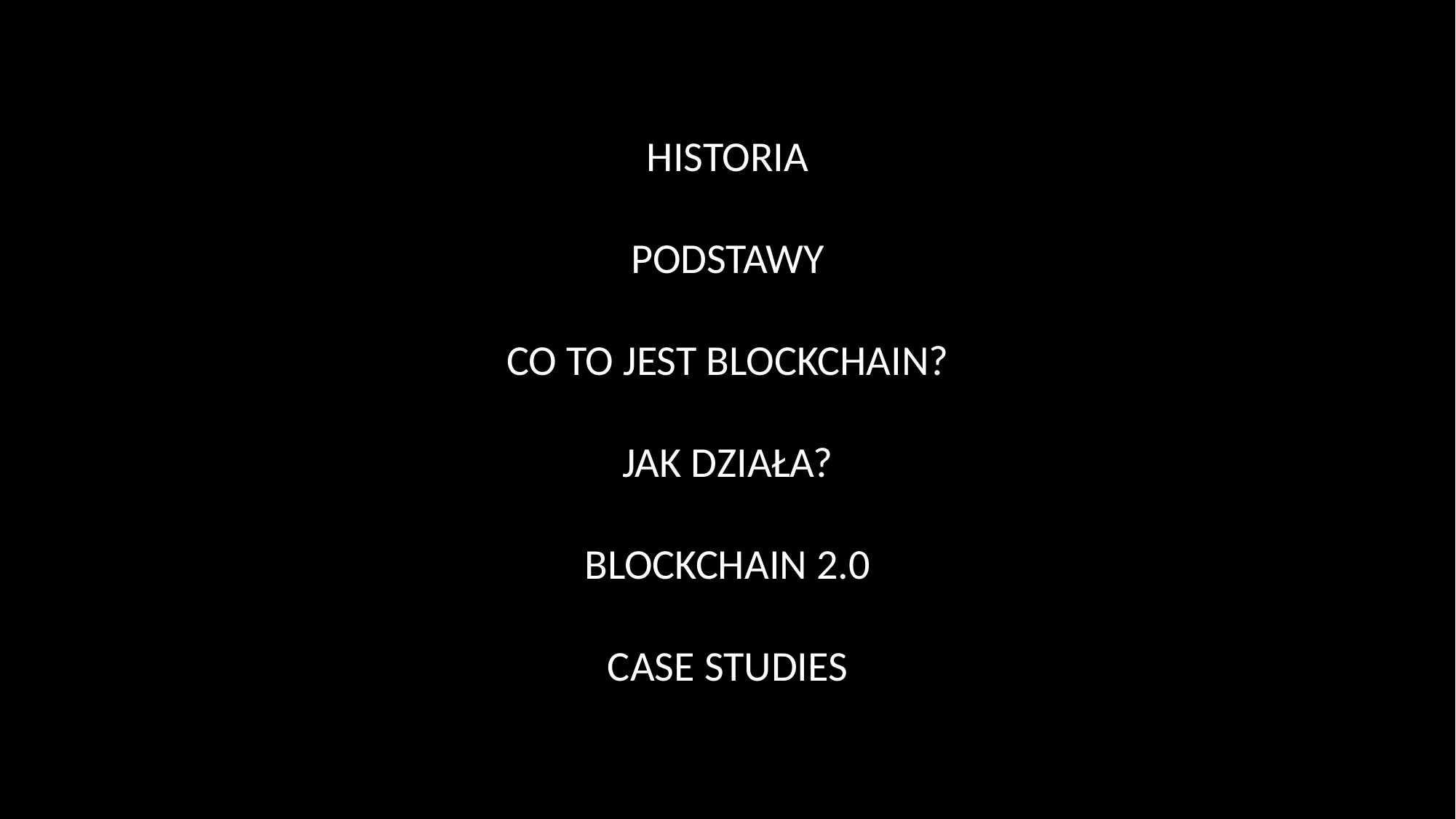

HISTORIA

PODSTAWY

CO TO JEST BLOCKCHAIN?

JAK DZIAŁA?

BLOCKCHAIN 2.0

CASE STUDIES